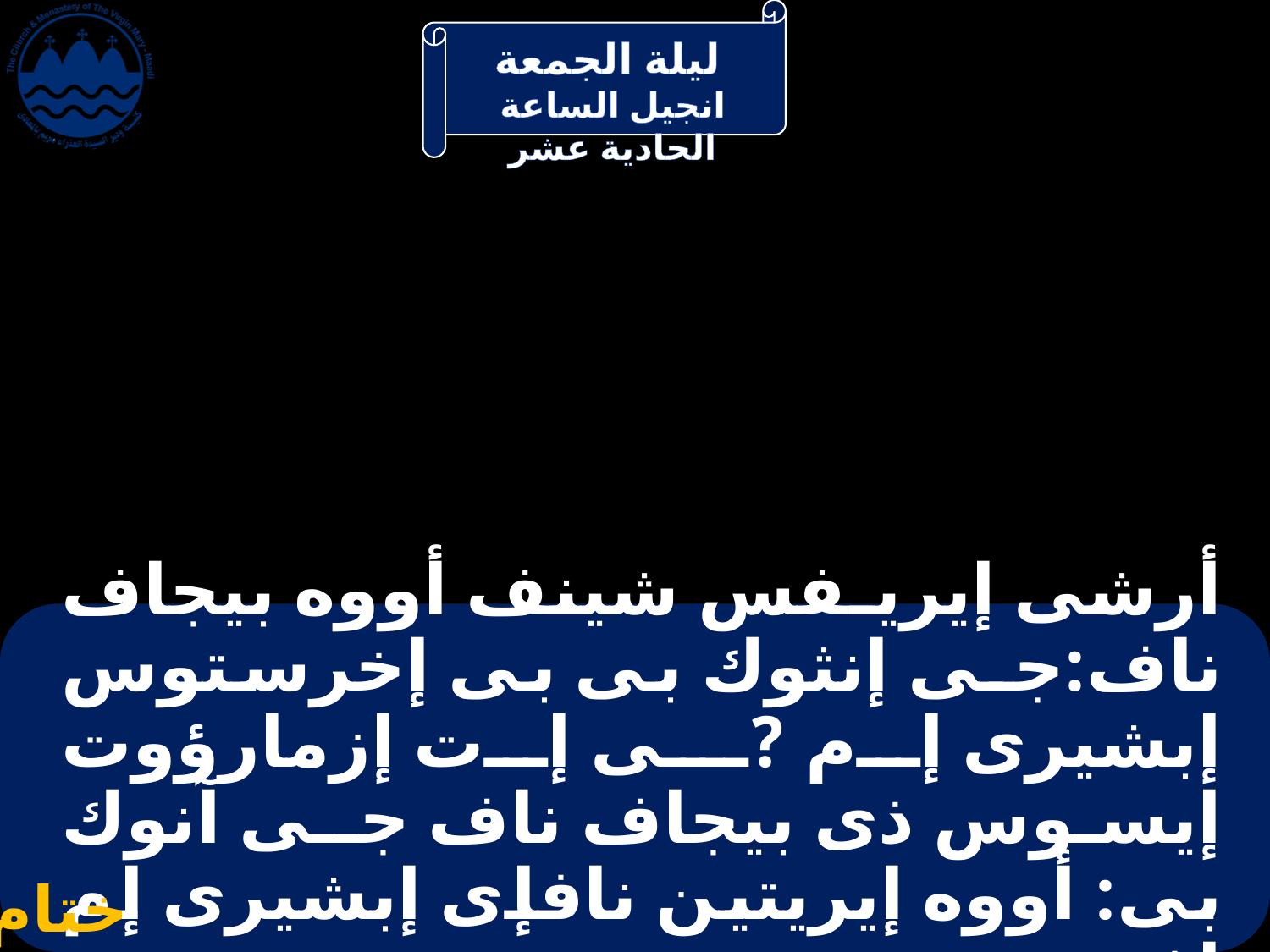

# أرشى إيريـفس شينف أووه بيجاف ناف:جـى إنثوك بى بى إخرستوس إبشيرى إم ?ـى إت إزمارؤوت إيسوس ذى بيجاف ناف جـى آنوك بى: أووه إيريتين نافإى إبشيرى إم إفرومى
ختام